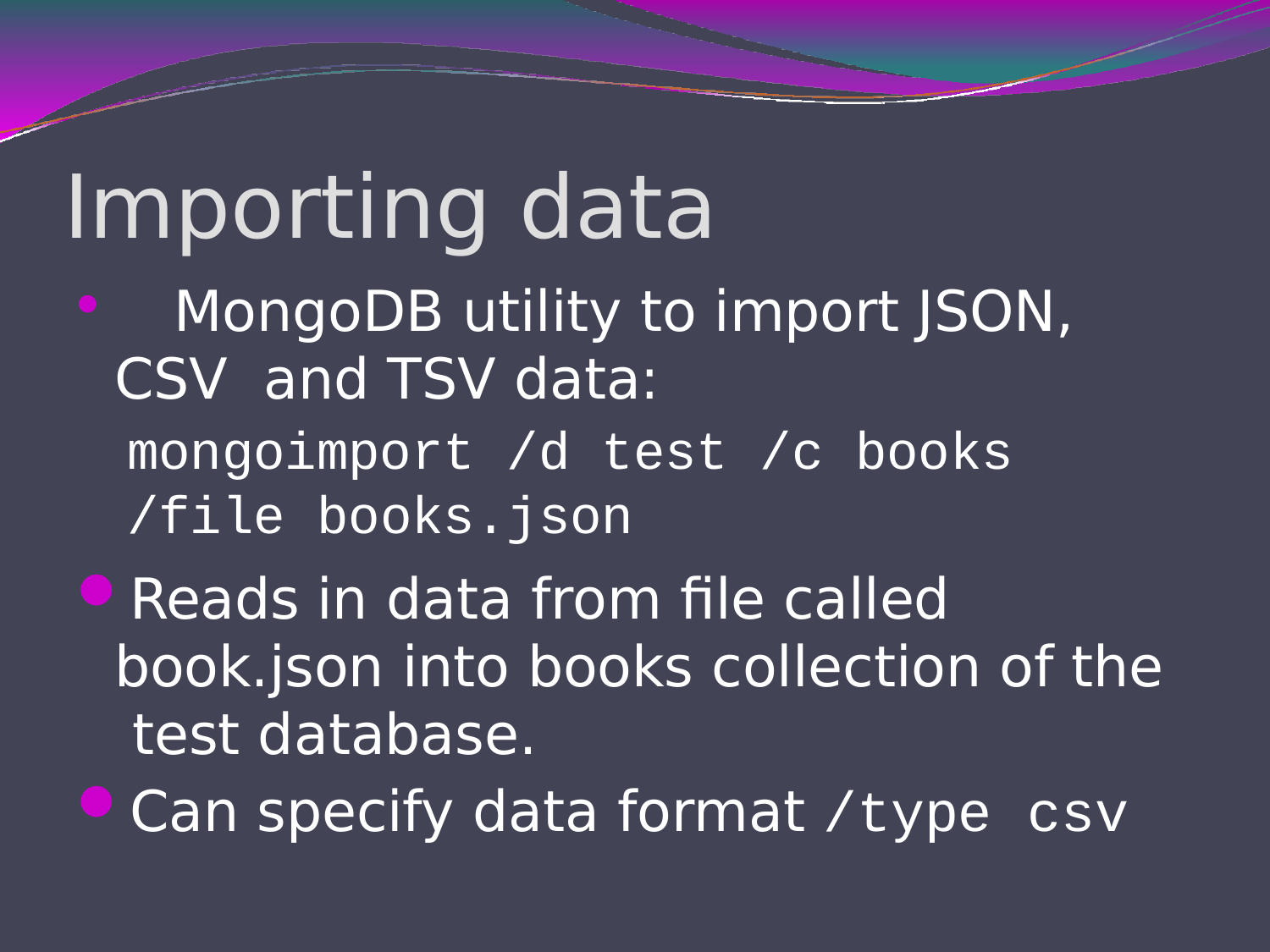

# Importing data
	MongoDB utility to import JSON, CSV  and TSV data:
mongoimport /d test /c books
/file books.json
Reads in data from file called  book.json into books collection of the  test database.
Can specify data format /type csv